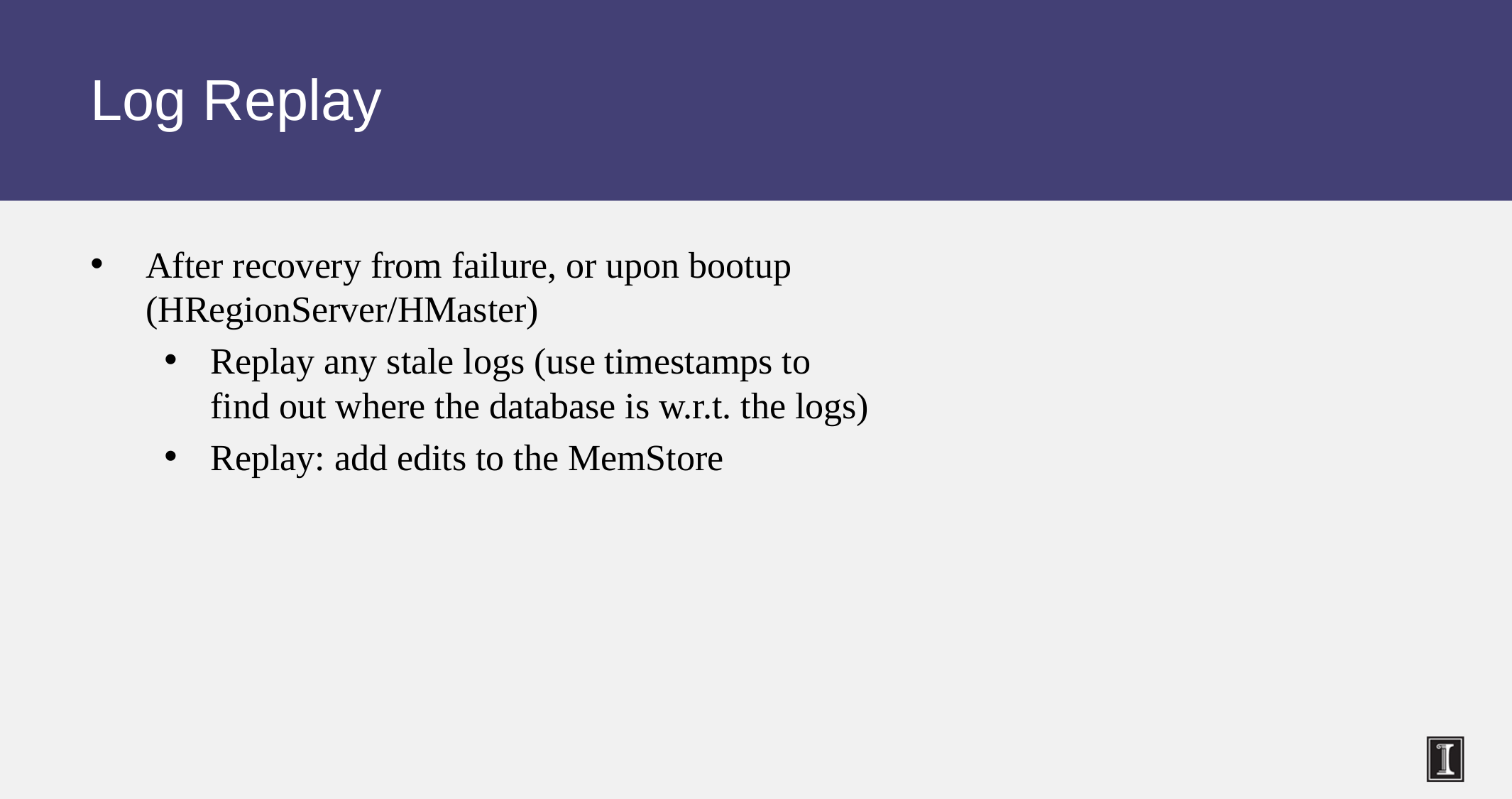

# Log Replay
After recovery from failure, or upon bootup (HRegionServer/HMaster)
Replay any stale logs (use timestamps to find out where the database is w.r.t. the logs)
Replay: add edits to the MemStore